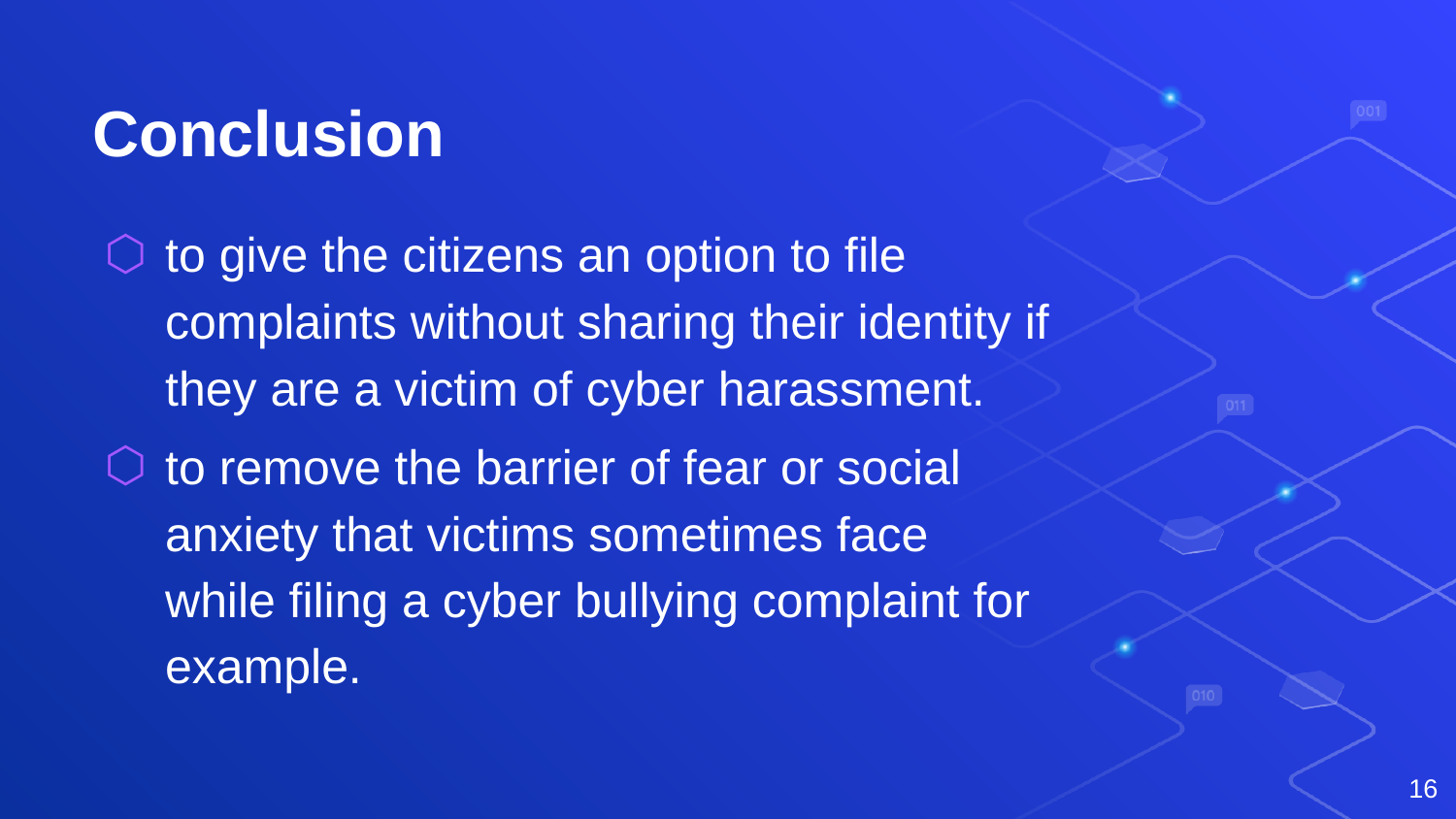

# Conclusion
to give the citizens an option to file complaints without sharing their identity if they are a victim of cyber harassment.
to remove the barrier of fear or social anxiety that victims sometimes face while filing a cyber bullying complaint for example.
16